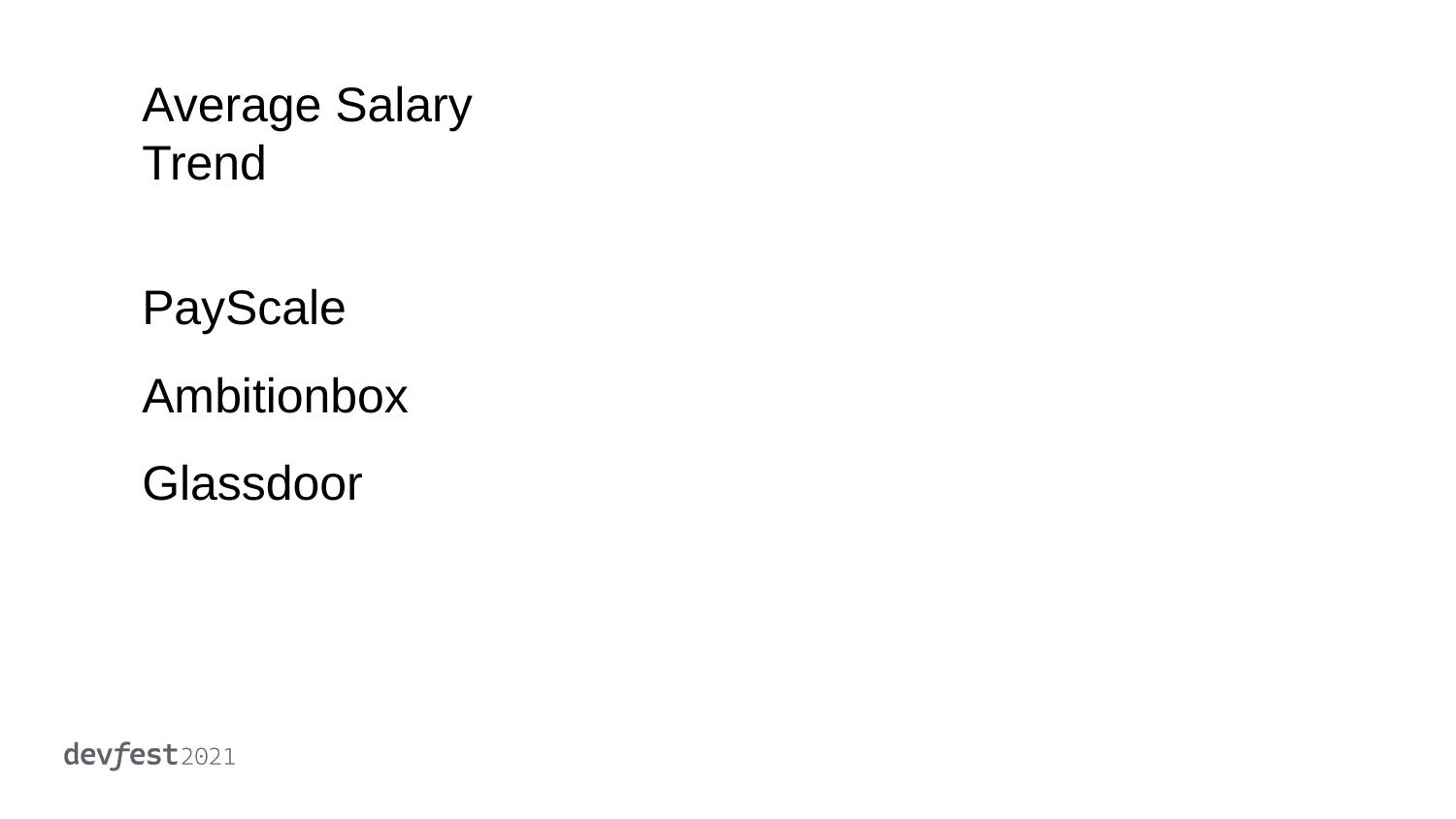

Average Salary Trend
# PayScale
Ambitionbox
Glassdoor